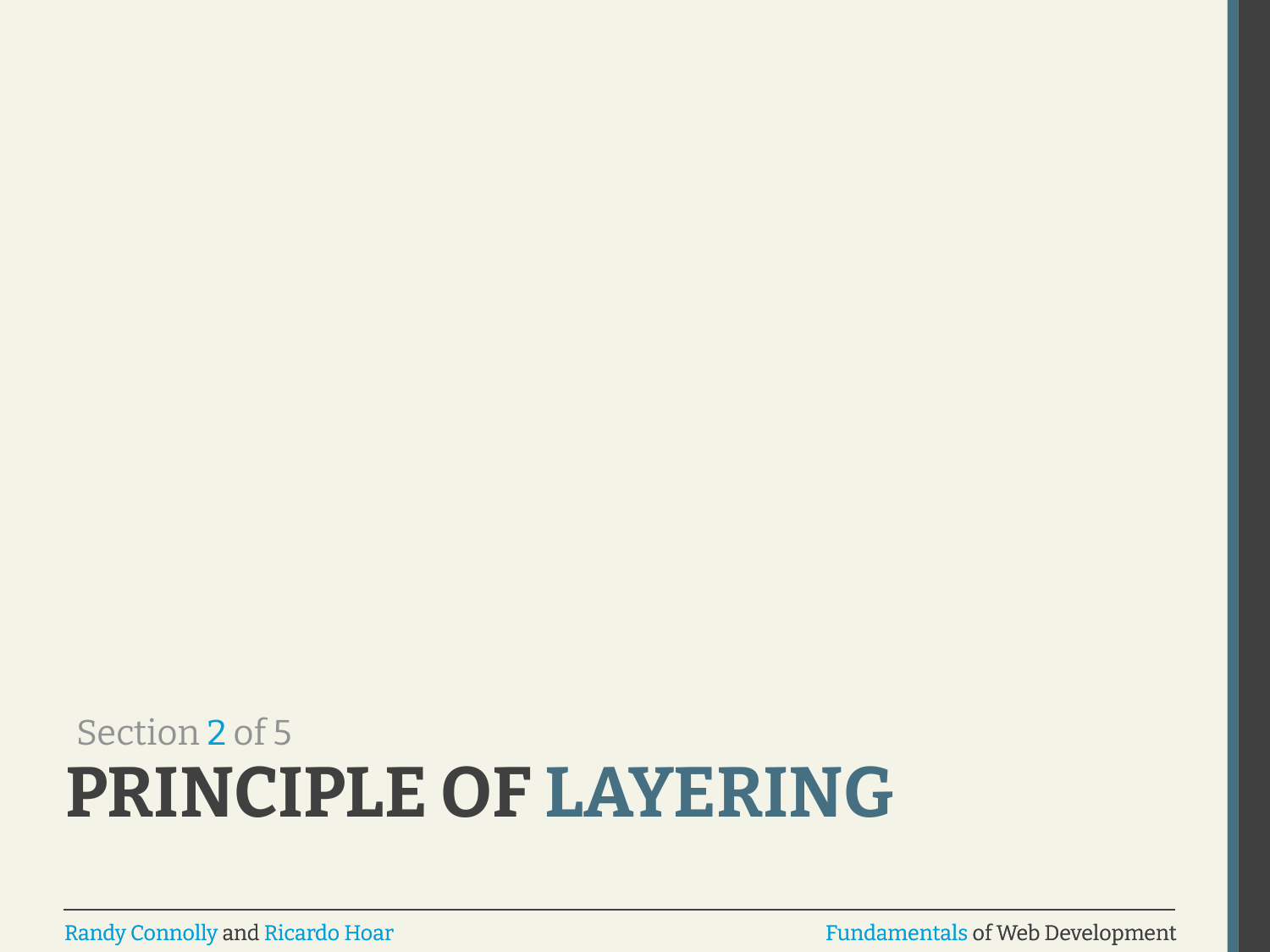

Section 2 of 5
# Principle of Layering